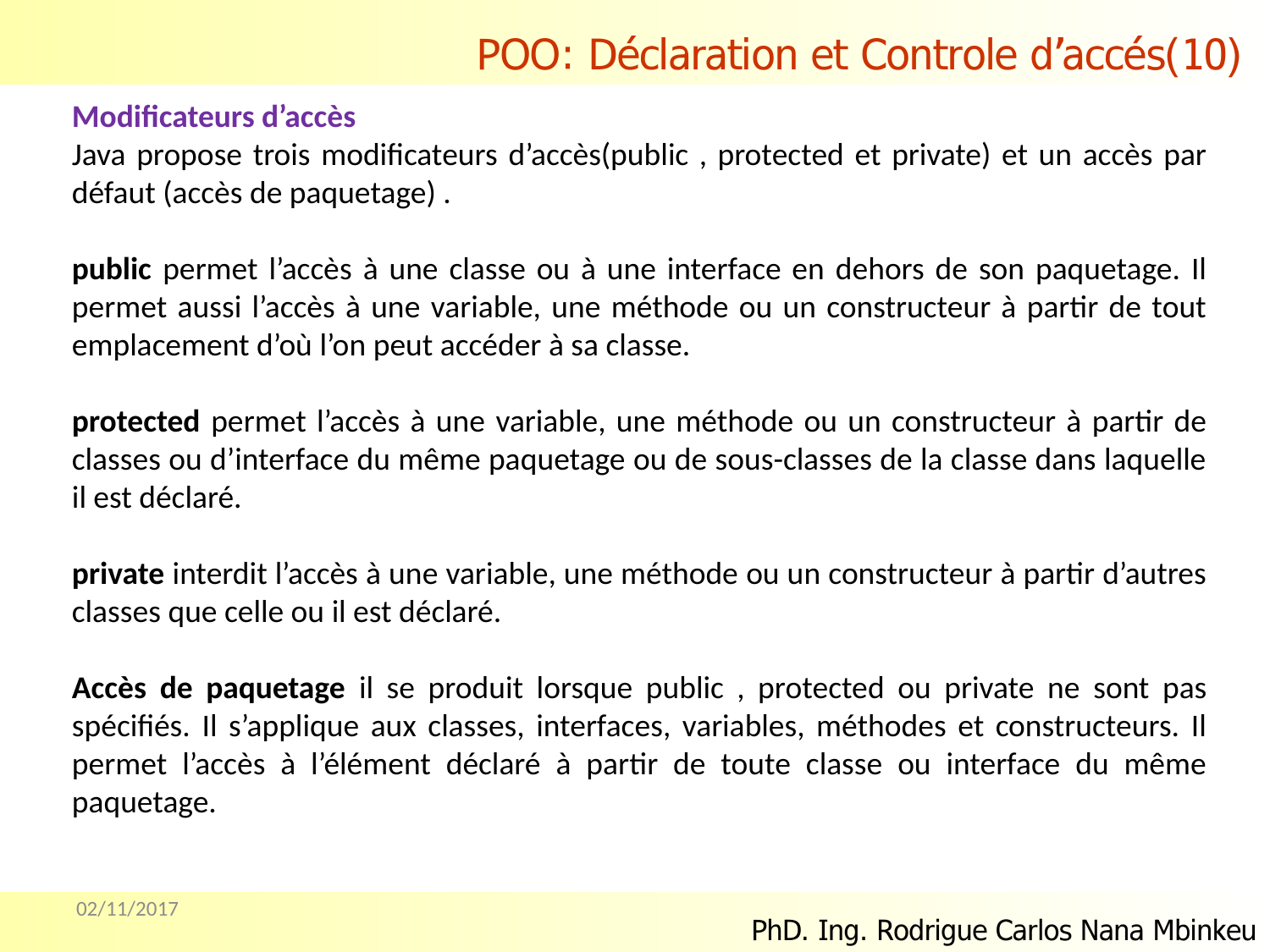

POO: Déclaration et Controle d’accés(10)
Modificateurs d’accès
Java propose trois modificateurs d’accès(public , protected et private) et un accès par défaut (accès de paquetage) .

public permet l’accès à une classe ou à une interface en dehors de son paquetage. Il permet aussi l’accès à une variable, une méthode ou un constructeur à partir de tout emplacement d’où l’on peut accéder à sa classe.

protected permet l’accès à une variable, une méthode ou un constructeur à partir de classes ou d’interface du même paquetage ou de sous-classes de la classe dans laquelle il est déclaré.

private interdit l’accès à une variable, une méthode ou un constructeur à partir d’autres classes que celle ou il est déclaré.

Accès de paquetage il se produit lorsque public , protected ou private ne sont pas spécifiés. Il s’applique aux classes, interfaces, variables, méthodes et constructeurs. Il permet l’accès à l’élément déclaré à partir de toute classe ou interface du même paquetage.

02/11/2017
29
PhD. Ing. Rodrigue Carlos Nana Mbinkeu